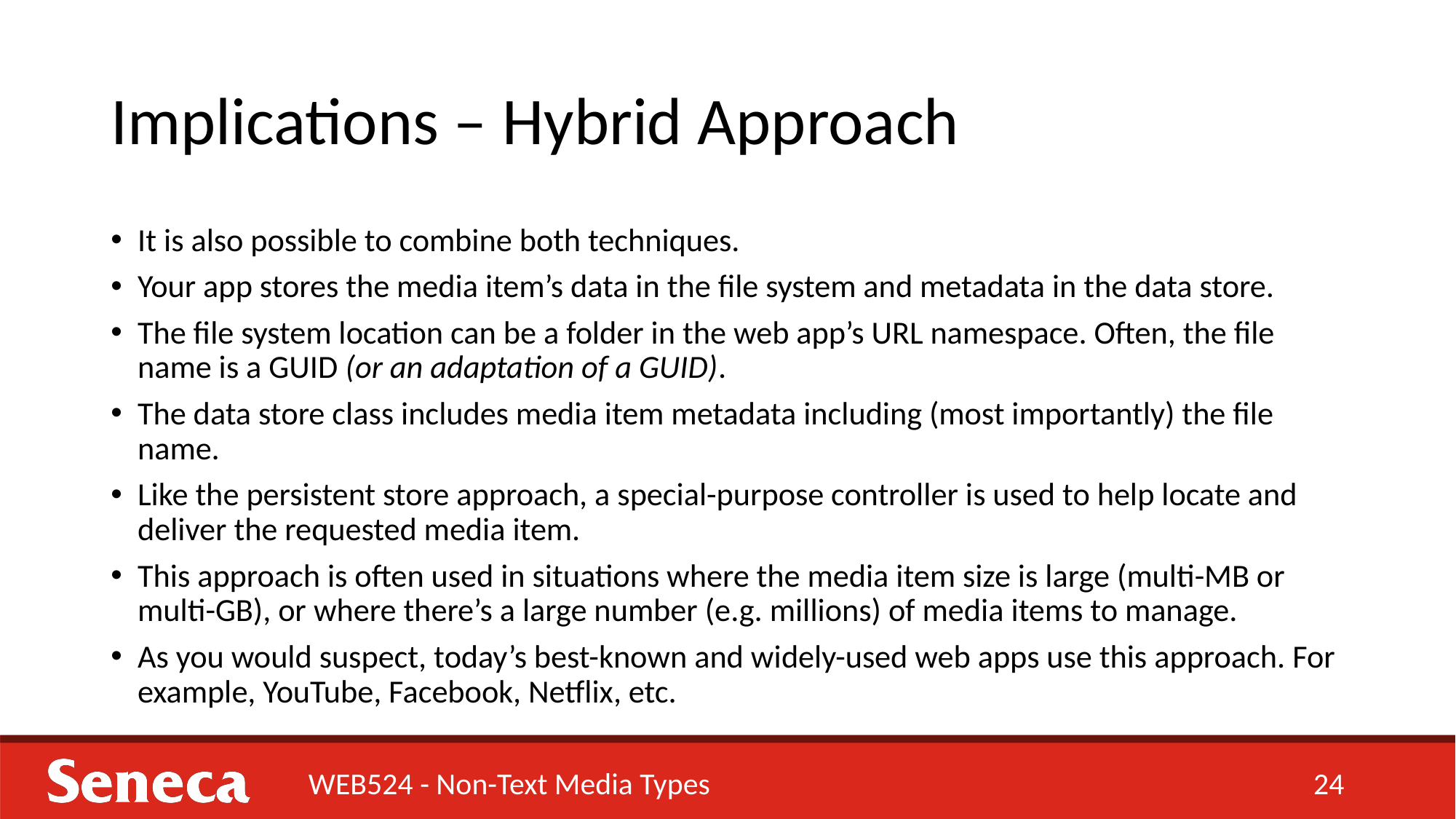

# Implications – Hybrid Approach
It is also possible to combine both techniques.
Your app stores the media item’s data in the file system and metadata in the data store.
The file system location can be a folder in the web app’s URL namespace. Often, the file name is a GUID (or an adaptation of a GUID).
The data store class includes media item metadata including (most importantly) the file name.
Like the persistent store approach, a special-purpose controller is used to help locate and deliver the requested media item.
This approach is often used in situations where the media item size is large (multi-MB or multi-GB), or where there’s a large number (e.g. millions) of media items to manage.
As you would suspect, today’s best-known and widely-used web apps use this approach. For example, YouTube, Facebook, Netflix, etc.
WEB524 - Non-Text Media Types
24